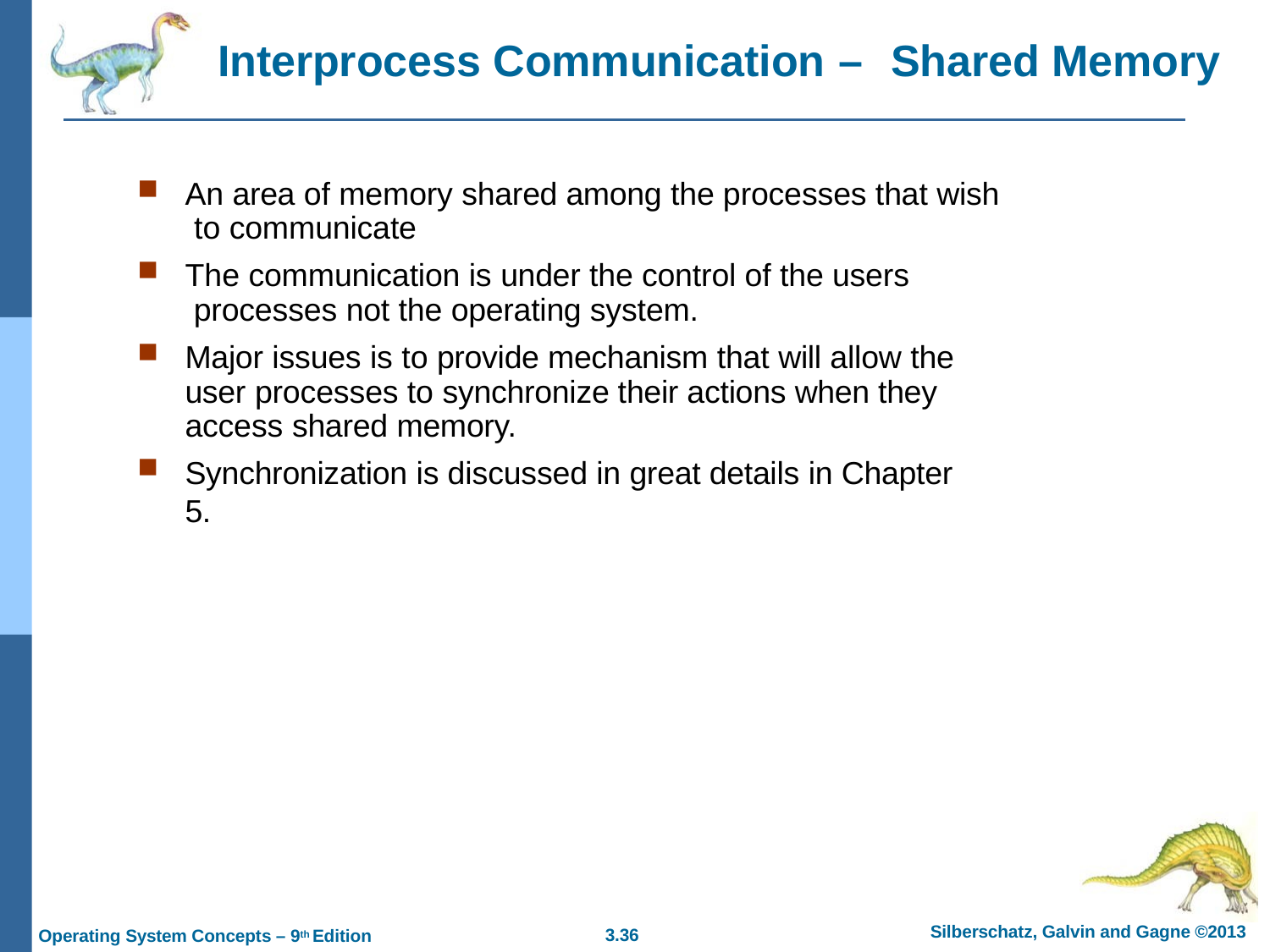

# Interprocess Communication –	Shared Memory
An area of memory shared among the processes that wish  to communicate
The communication is under the control of the users  processes not the operating system.
Major issues is to provide mechanism that will allow the  user processes to synchronize their actions when they  access shared memory.
Synchronization is discussed in great details in Chapter 5.
Silberschatz, Galvin and Gagne ©2013
3.36
Operating System Concepts – 9th Edition